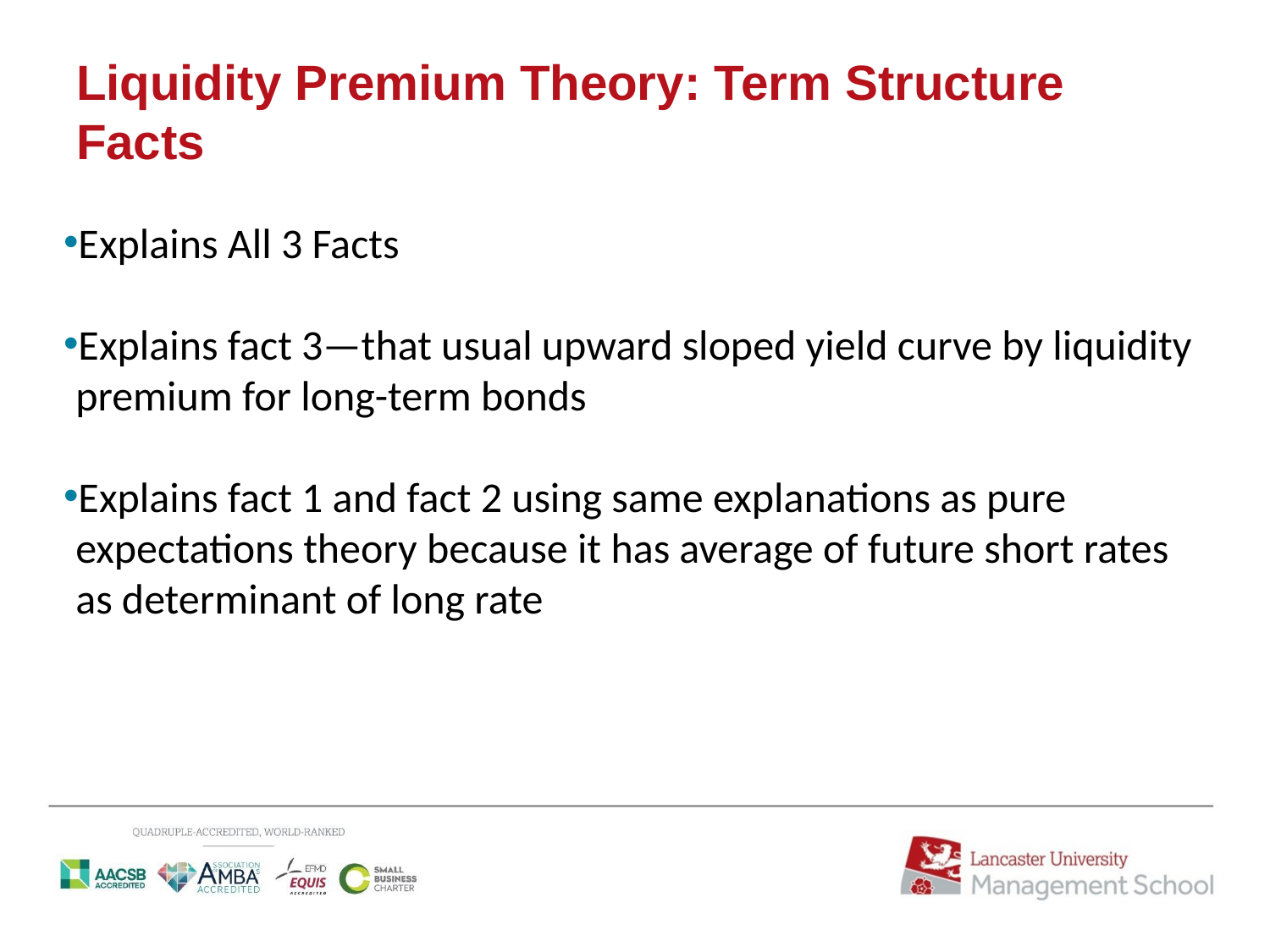

# Liquidity Premium Theory: Term Structure Facts
Explains All 3 Facts
Explains fact 3—that usual upward sloped yield curve by liquidity premium for long-term bonds
Explains fact 1 and fact 2 using same explanations as pure expectations theory because it has average of future short rates as determinant of long rate